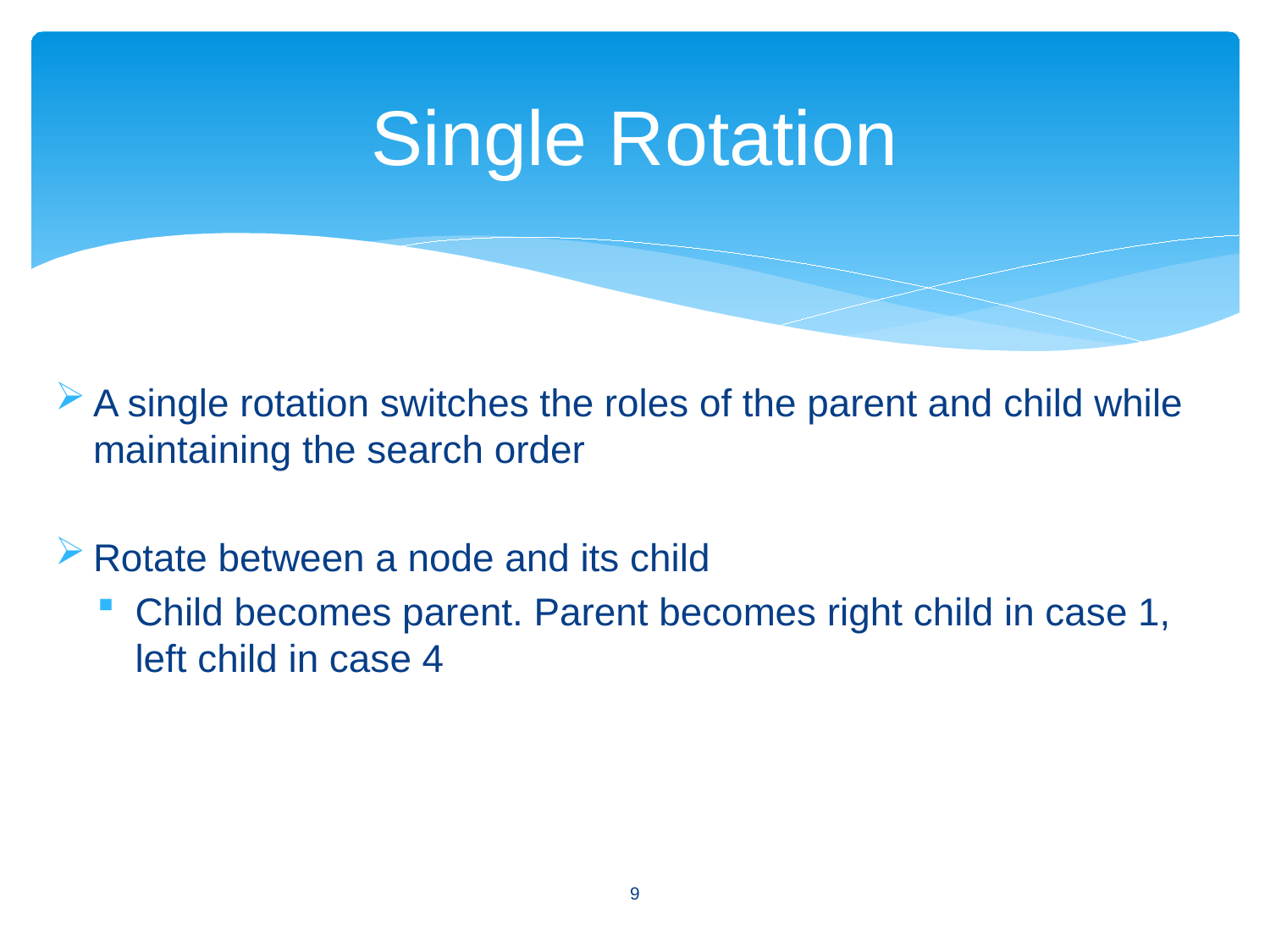

# Single Rotation
A single rotation switches the roles of the parent and child while maintaining the search order

Rotate between a node and its child
Child becomes parent. Parent becomes right child in case 1, left child in case 4
9